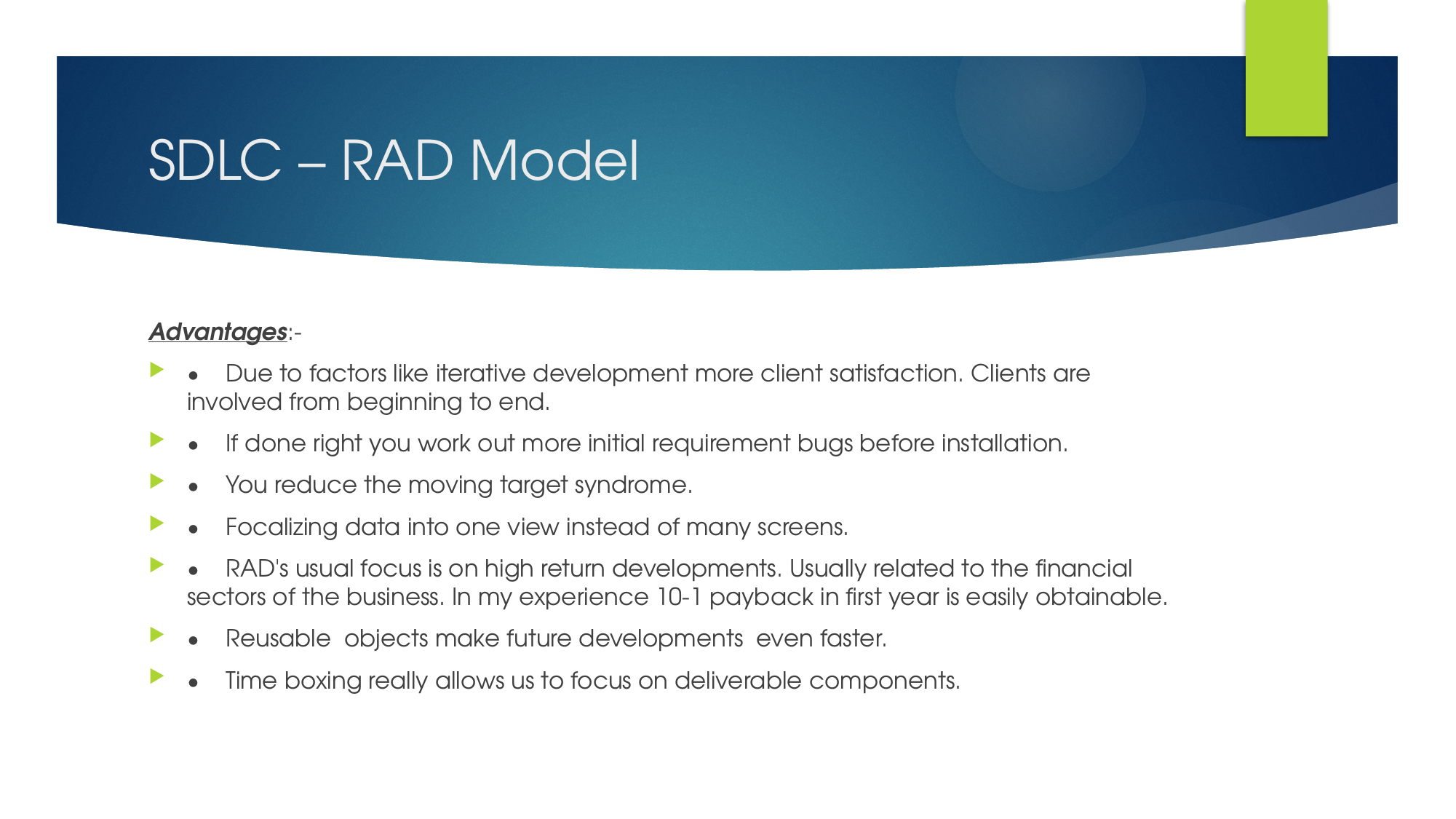

# SDLC – RAD Model
Advantages:-
•    Due to factors like iterative development more client satisfaction. Clients are involved from beginning to end.
•    If done right you work out more initial requirement bugs before installation.
•    You reduce the moving target syndrome.
•    Focalizing data into one view instead of many screens.
•    RAD's usual focus is on high return developments. Usually related to the financial sectors of the business. In my experience 10-1 payback in first year is easily obtainable.
•    Reusable  objects make future developments  even faster.
•    Time boxing really allows us to focus on deliverable components.